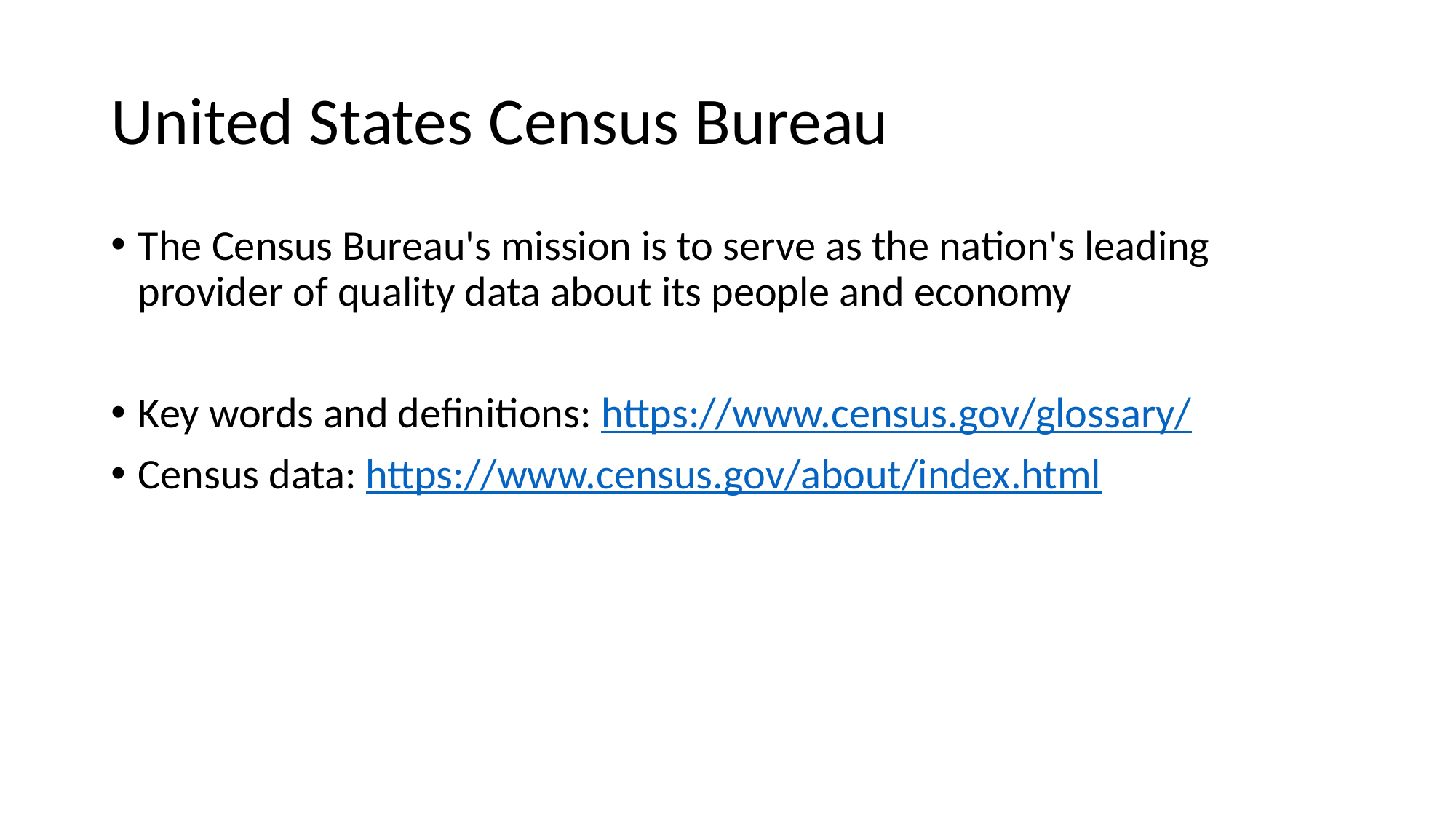

# United States Census Bureau
The Census Bureau's mission is to serve as the nation's leading provider of quality data about its people and economy

Key words and definitions: https://www.census.gov/glossary/
Census data: https://www.census.gov/about/index.html